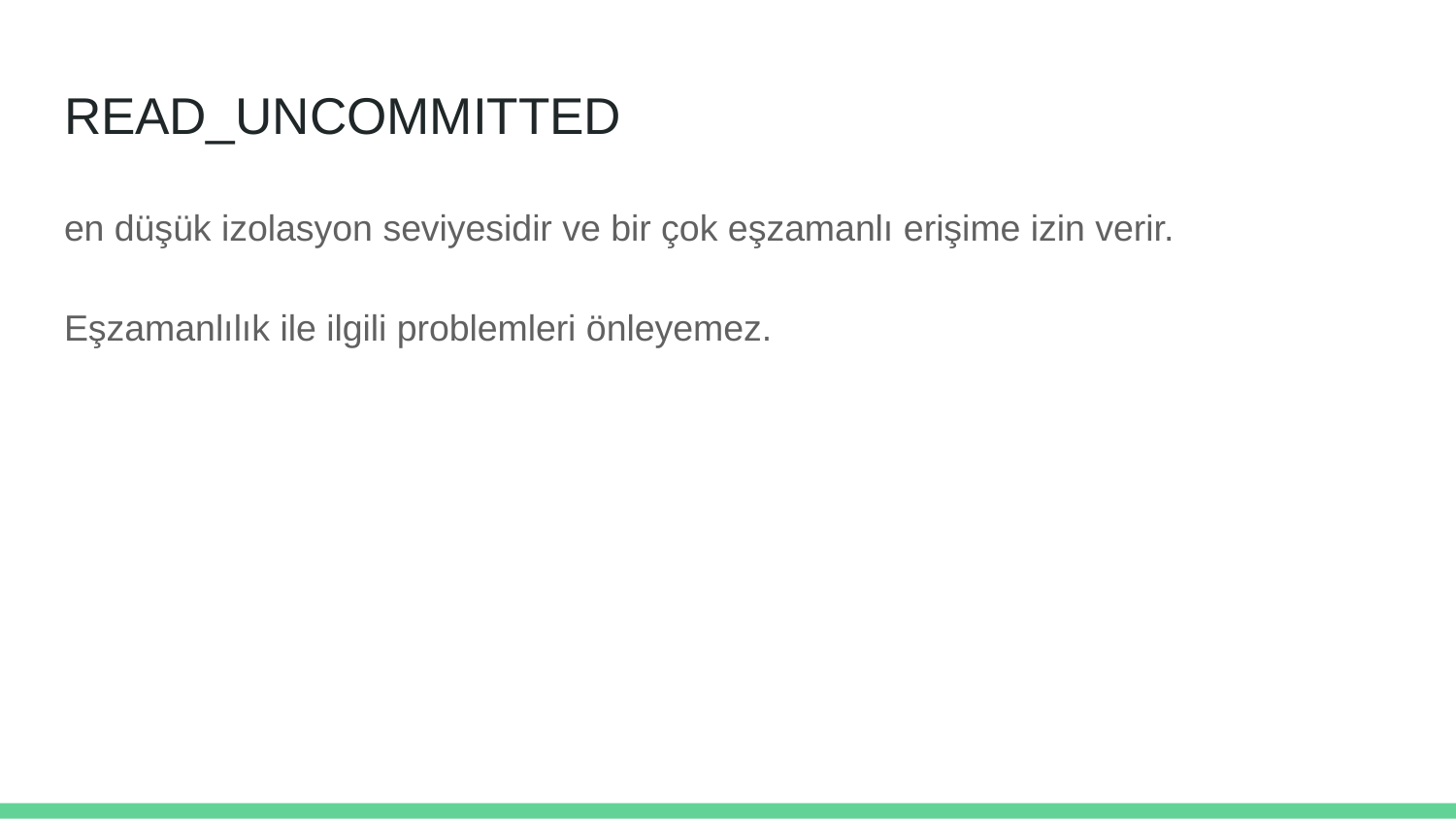

# READ_UNCOMMITTED
en düşük izolasyon seviyesidir ve bir çok eşzamanlı erişime izin verir.
Eşzamanlılık ile ilgili problemleri önleyemez.